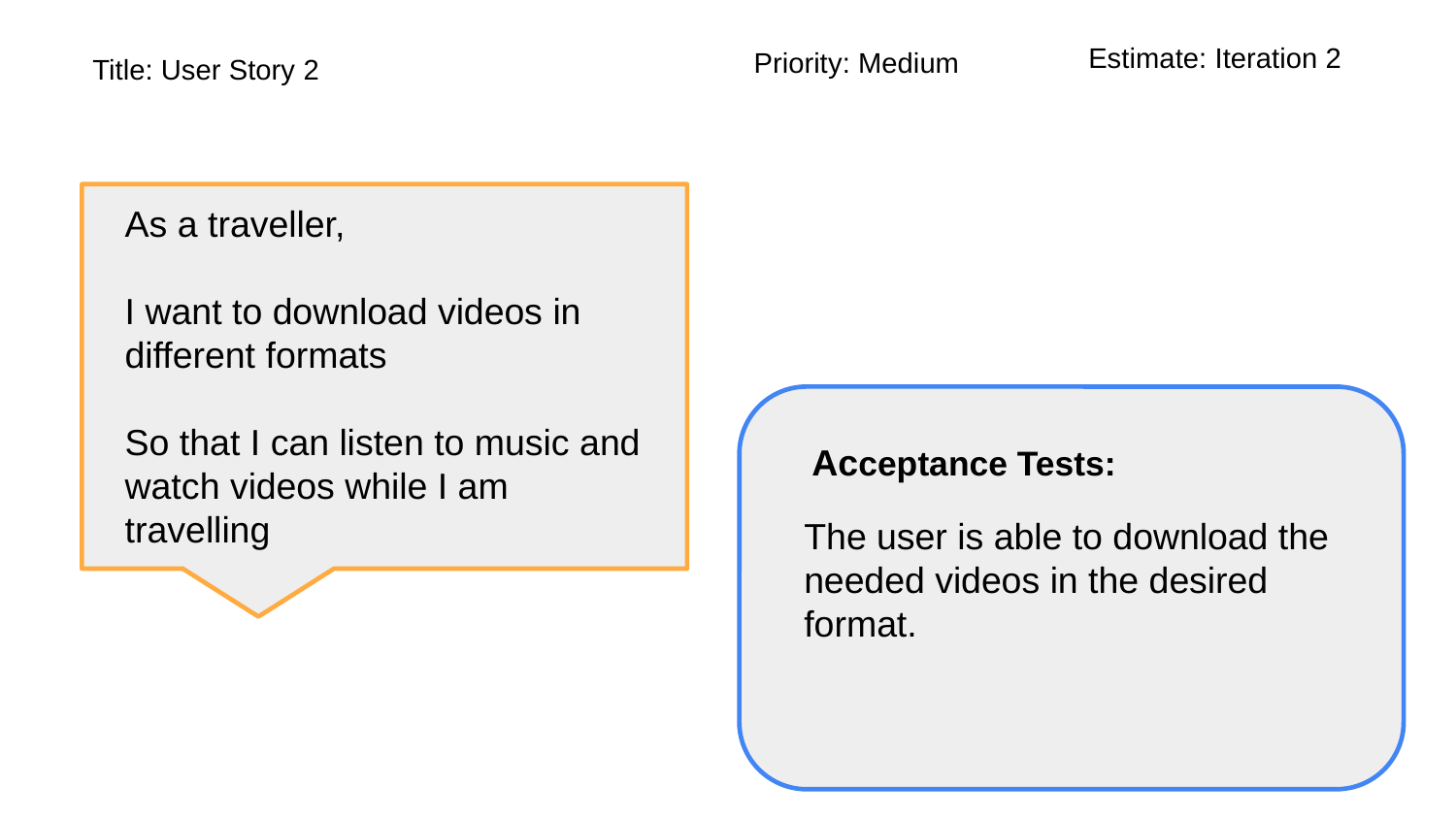

Estimate: Iteration 2
Priority: Medium
Title: User Story 2

As a traveller,

I want to download videos in different formats

So that I can listen to music and watch videos while I am travelling

Acceptance Tests:

The user is able to download the needed videos in the desired format.